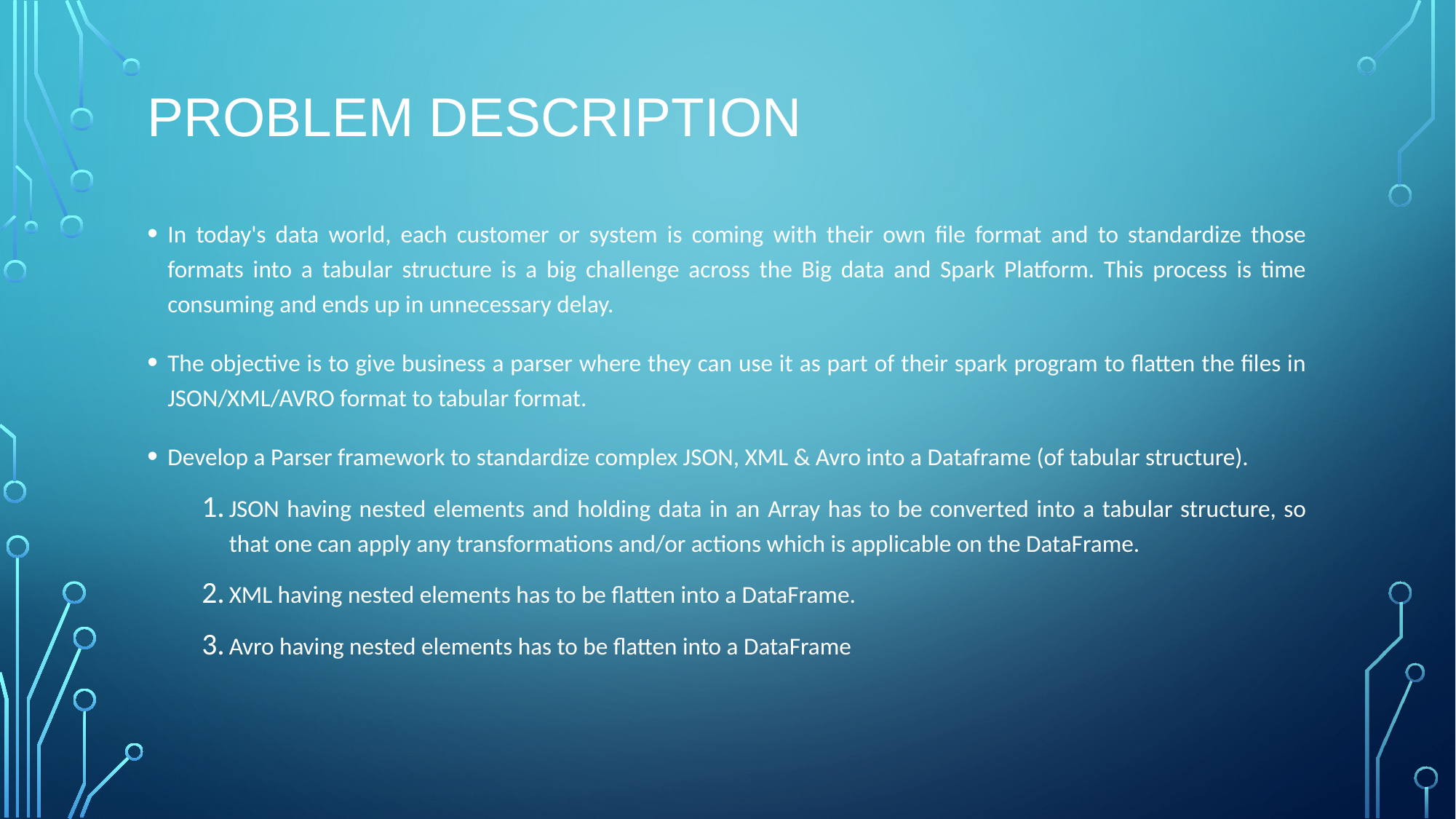

# Problem Description
In today's data world, each customer or system is coming with their own file format and to standardize those formats into a tabular structure is a big challenge across the Big data and Spark Platform. This process is time consuming and ends up in unnecessary delay.
The objective is to give business a parser where they can use it as part of their spark program to flatten the files in JSON/XML/AVRO format to tabular format.
Develop a Parser framework to standardize complex JSON, XML & Avro into a Dataframe (of tabular structure).
JSON having nested elements and holding data in an Array has to be converted into a tabular structure, so that one can apply any transformations and/or actions which is applicable on the DataFrame.
XML having nested elements has to be flatten into a DataFrame.
Avro having nested elements has to be flatten into a DataFrame